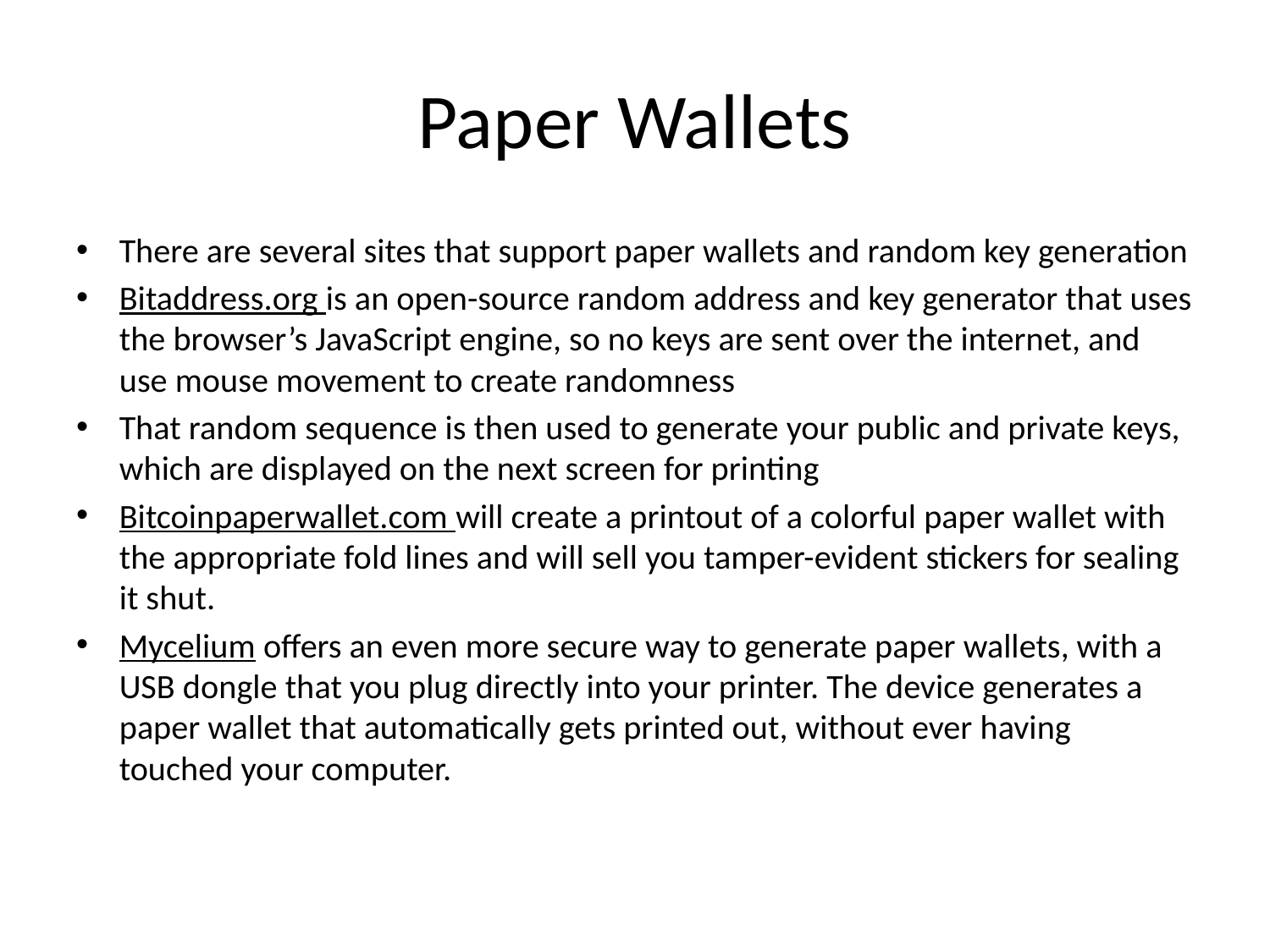

# Paper Wallets
There are several sites that support paper wallets and random key generation
Bitaddress.org is an open-source random address and key generator that uses the browser’s JavaScript engine, so no keys are sent over the internet, and use mouse movement to create randomness
That random sequence is then used to generate your public and private keys, which are displayed on the next screen for printing
Bitcoinpaperwallet.com will create a printout of a colorful paper wallet with the appropriate fold lines and will sell you tamper-evident stickers for sealing it shut.
Mycelium offers an even more secure way to generate paper wallets, with a USB dongle that you plug directly into your printer. The device generates a paper wallet that automatically gets printed out, without ever having touched your computer.